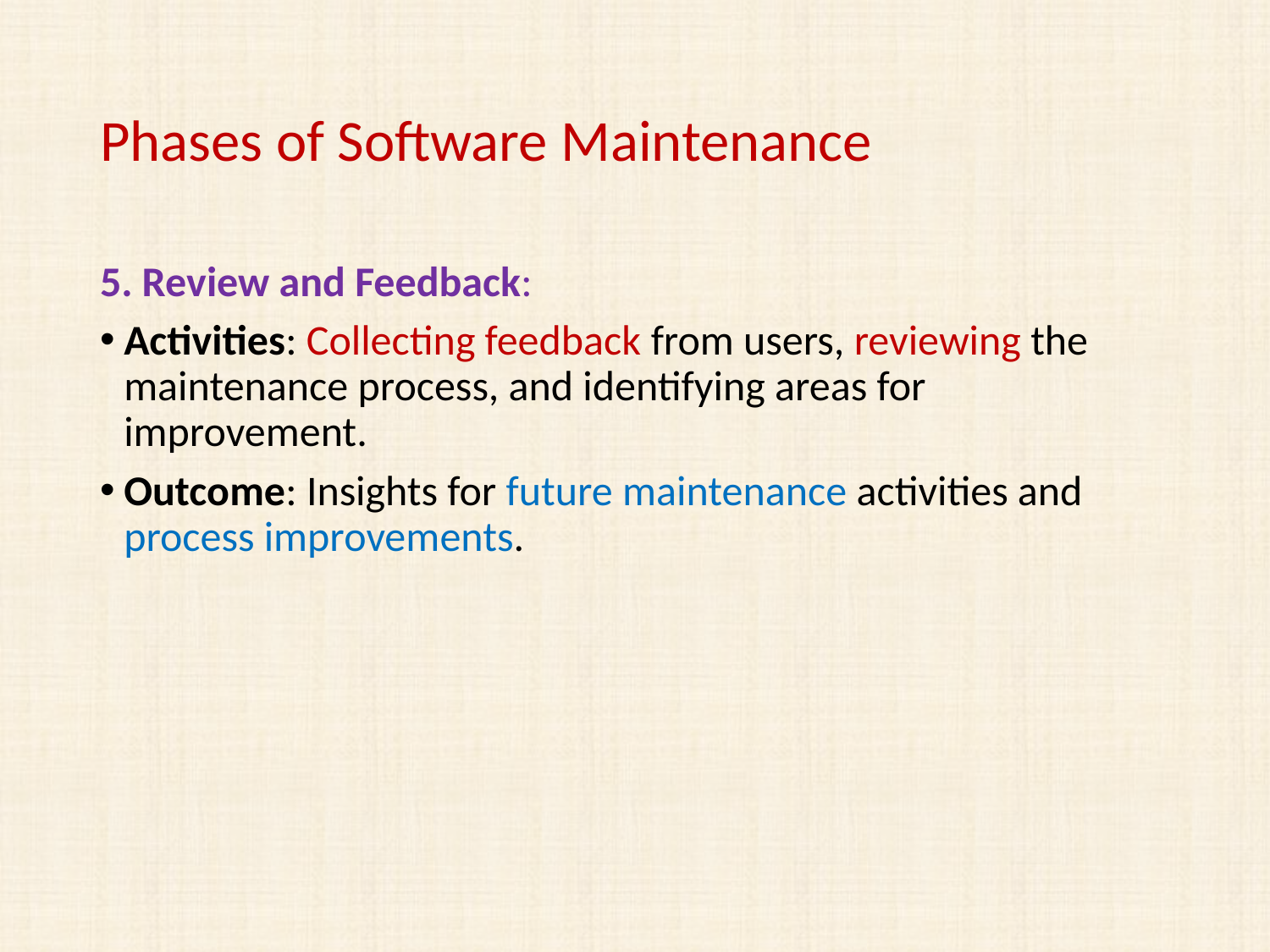

# Phases of Software Maintenance
5. Review and Feedback:
Activities: Collecting feedback from users, reviewing the maintenance process, and identifying areas for improvement.
Outcome: Insights for future maintenance activities and process improvements.